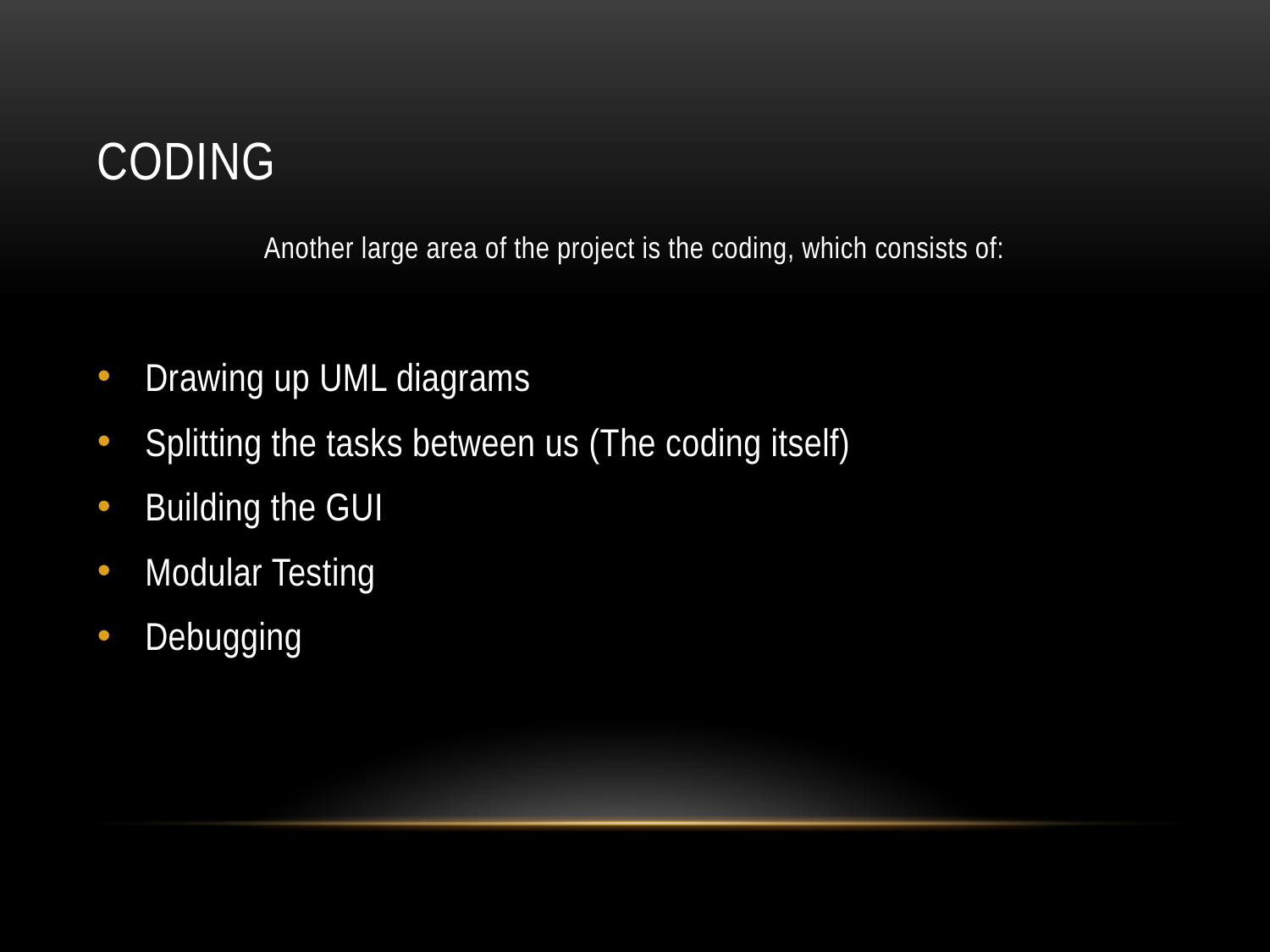

# Coding
Another large area of the project is the coding, which consists of:

Drawing up UML diagrams
Splitting the tasks between us (The coding itself)
Building the GUI
Modular Testing
Debugging